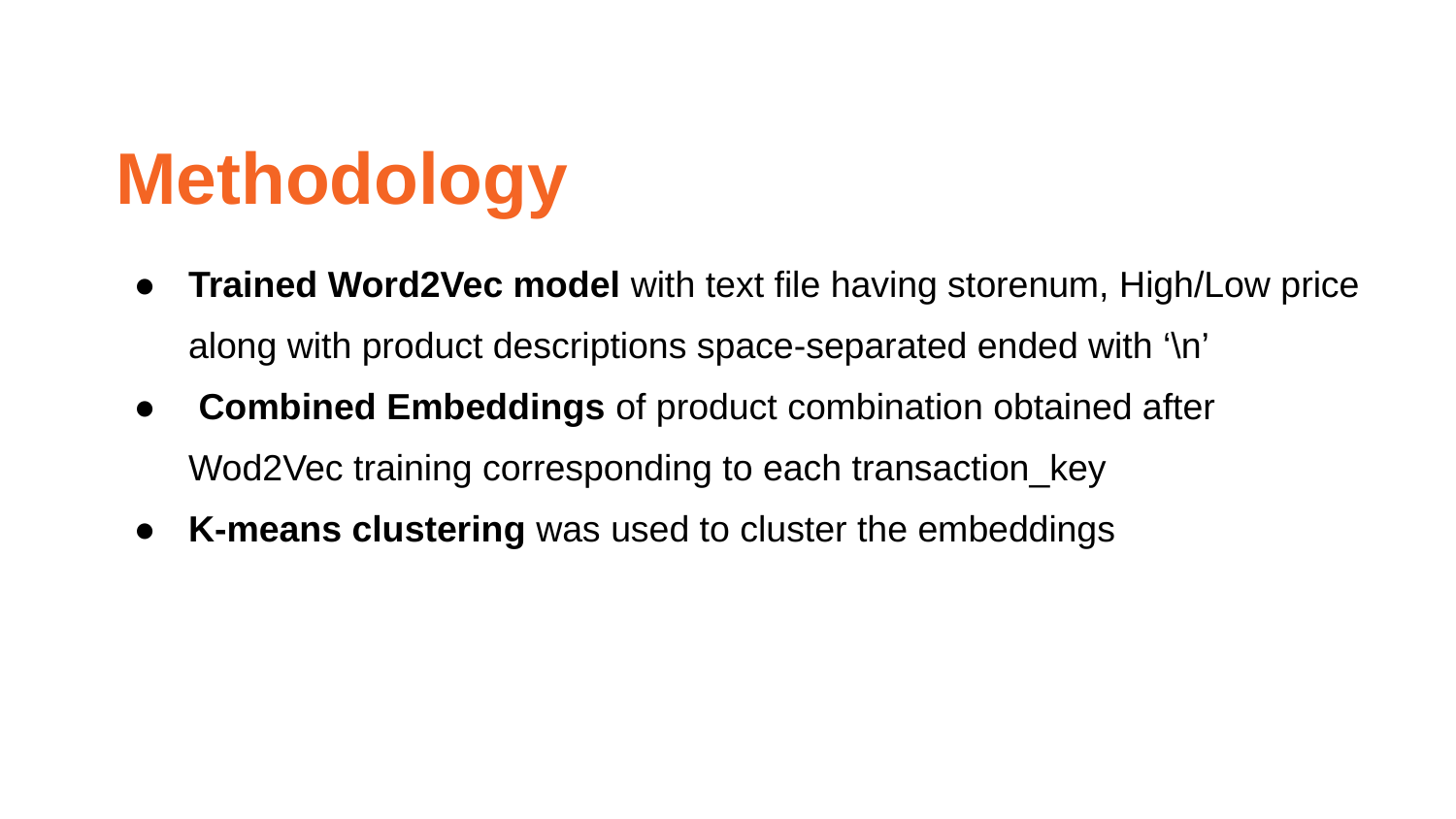

Methodology
Trained Word2Vec model with text file having storenum, High/Low price along with product descriptions space-separated ended with ‘\n’
 Combined Embeddings of product combination obtained after Wod2Vec training corresponding to each transaction_key
K-means clustering was used to cluster the embeddings